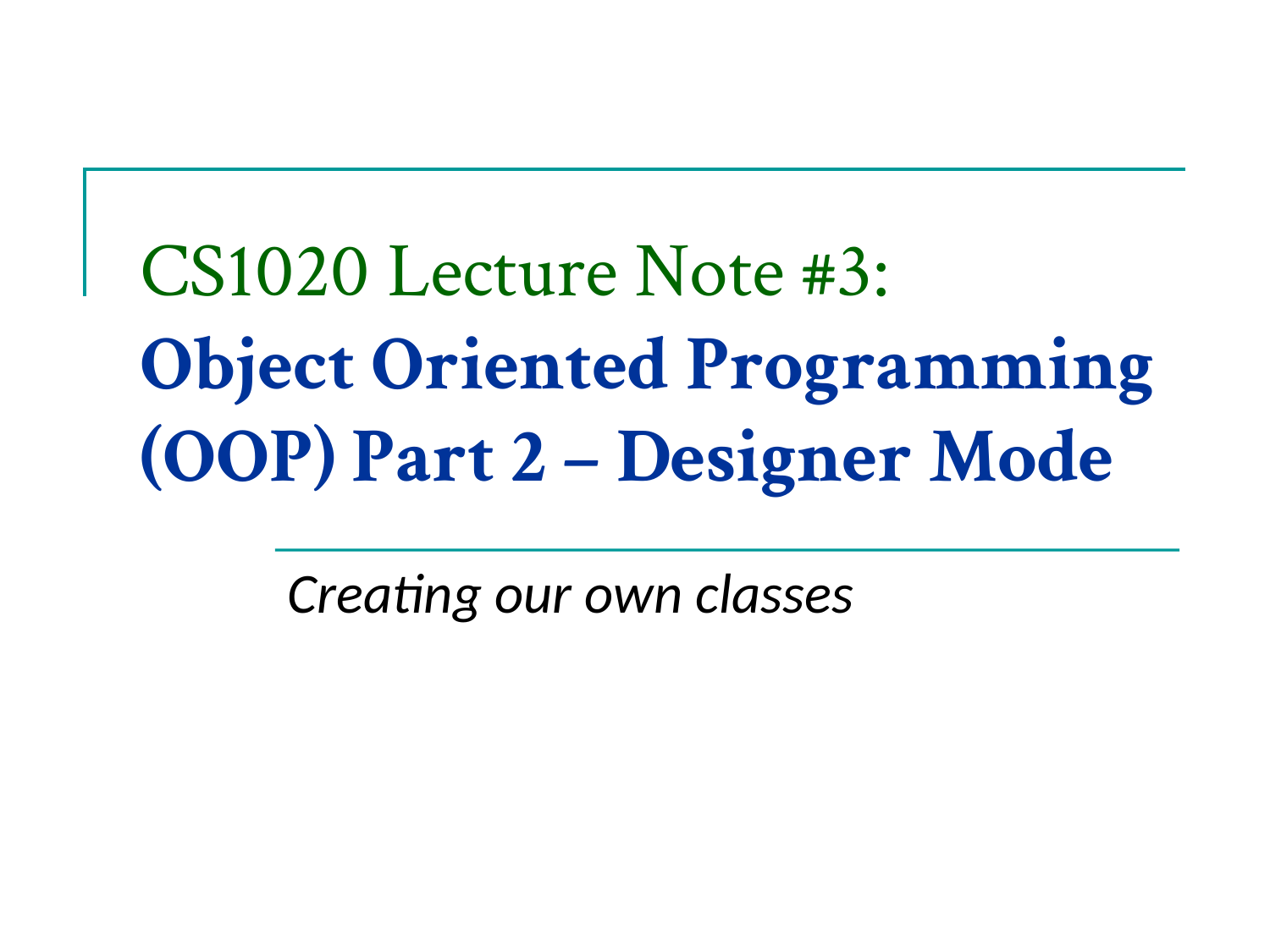

# CS1020 Lecture Note #3: Object Oriented Programming (OOP) Part 2 – Designer Mode
Creating our own classes